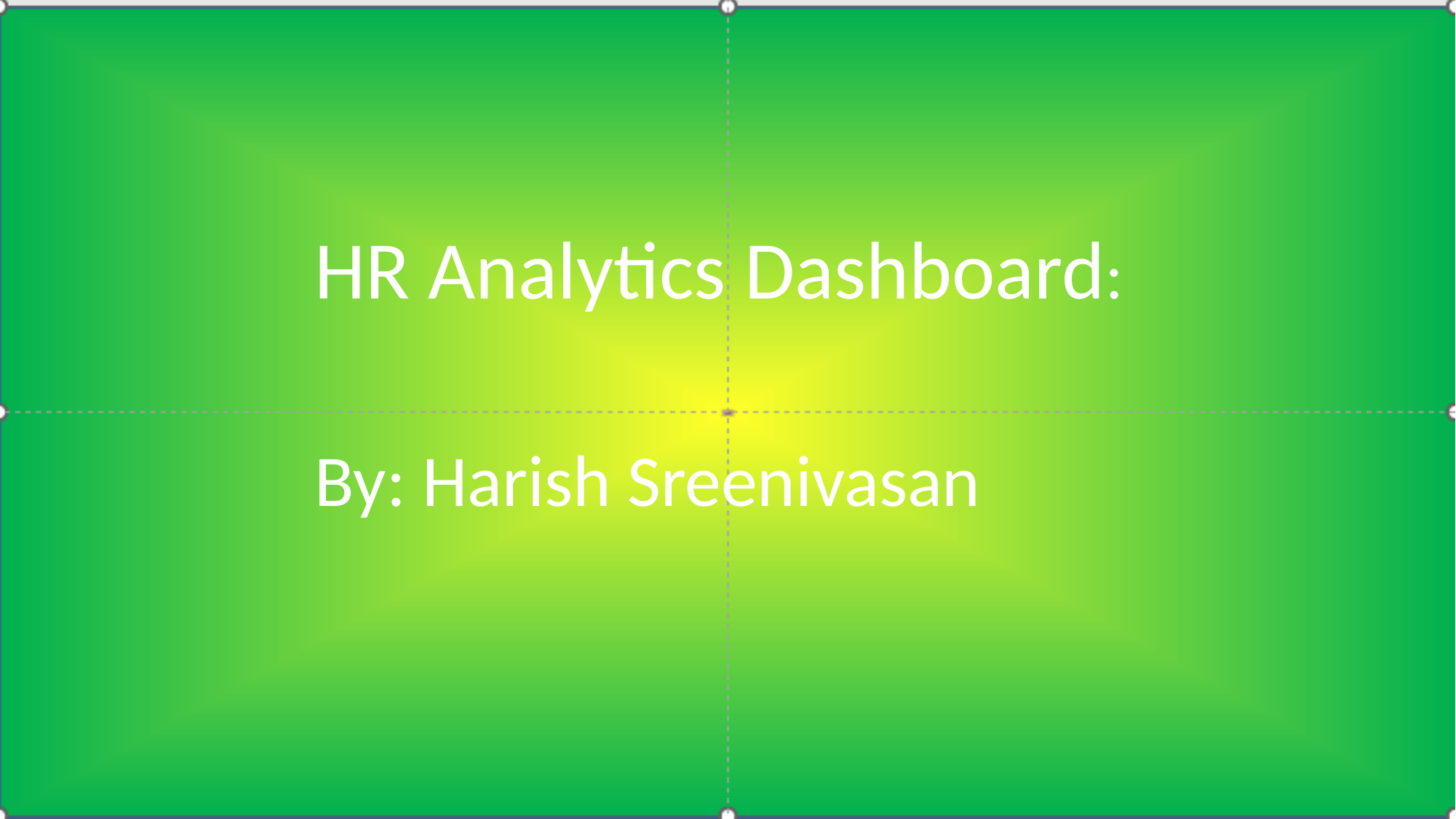

#
HR Analytics Dashboard:
By: Harish Sreenivasan